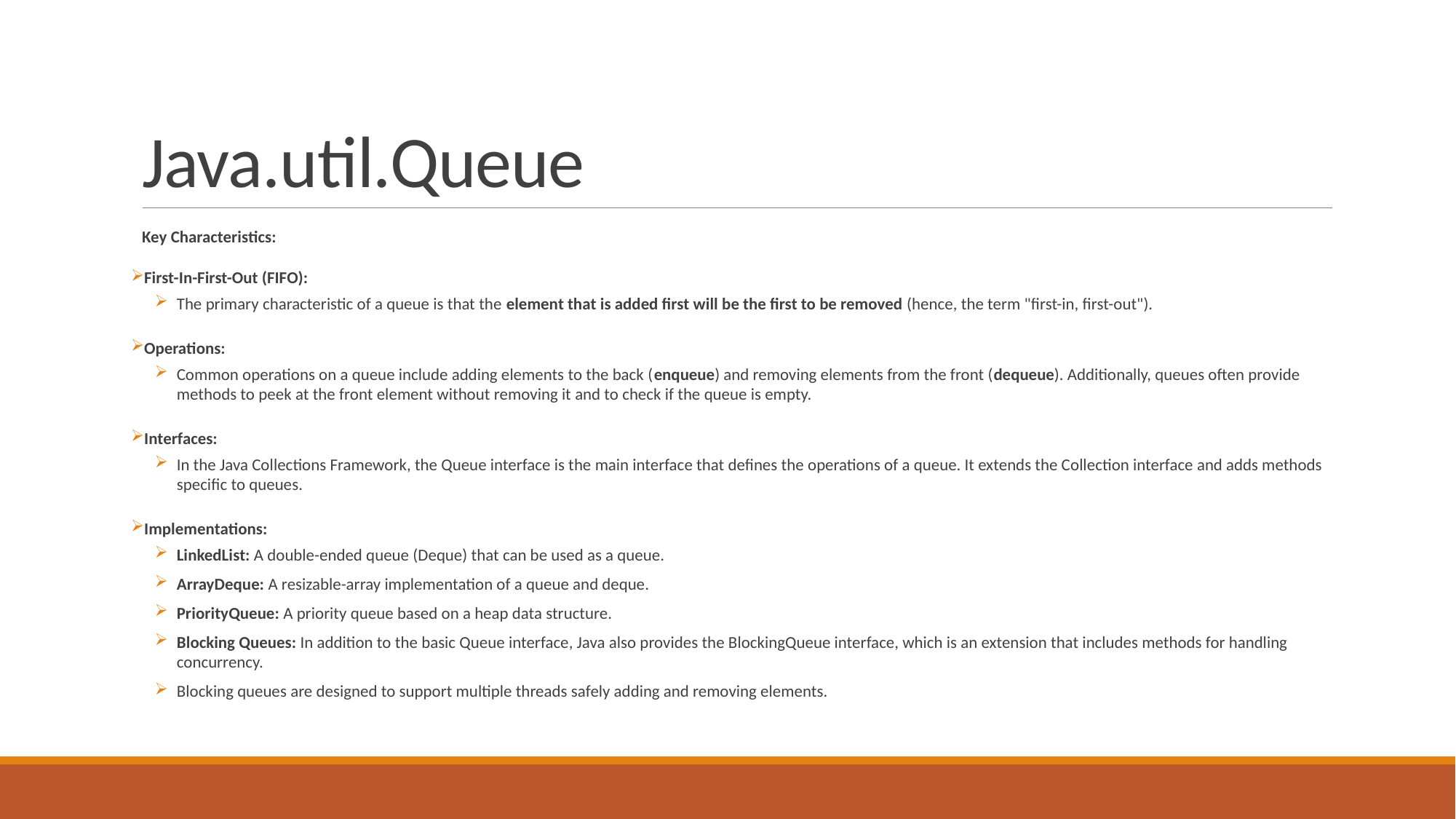

# Java.util.Queue
Key Characteristics:
First-In-First-Out (FIFO):
The primary characteristic of a queue is that the element that is added first will be the first to be removed (hence, the term "first-in, first-out").
Operations:
Common operations on a queue include adding elements to the back (enqueue) and removing elements from the front (dequeue). Additionally, queues often provide methods to peek at the front element without removing it and to check if the queue is empty.
Interfaces:
In the Java Collections Framework, the Queue interface is the main interface that defines the operations of a queue. It extends the Collection interface and adds methods specific to queues.
Implementations:
LinkedList: A double-ended queue (Deque) that can be used as a queue.
ArrayDeque: A resizable-array implementation of a queue and deque.
PriorityQueue: A priority queue based on a heap data structure.
Blocking Queues: In addition to the basic Queue interface, Java also provides the BlockingQueue interface, which is an extension that includes methods for handling concurrency.
Blocking queues are designed to support multiple threads safely adding and removing elements.